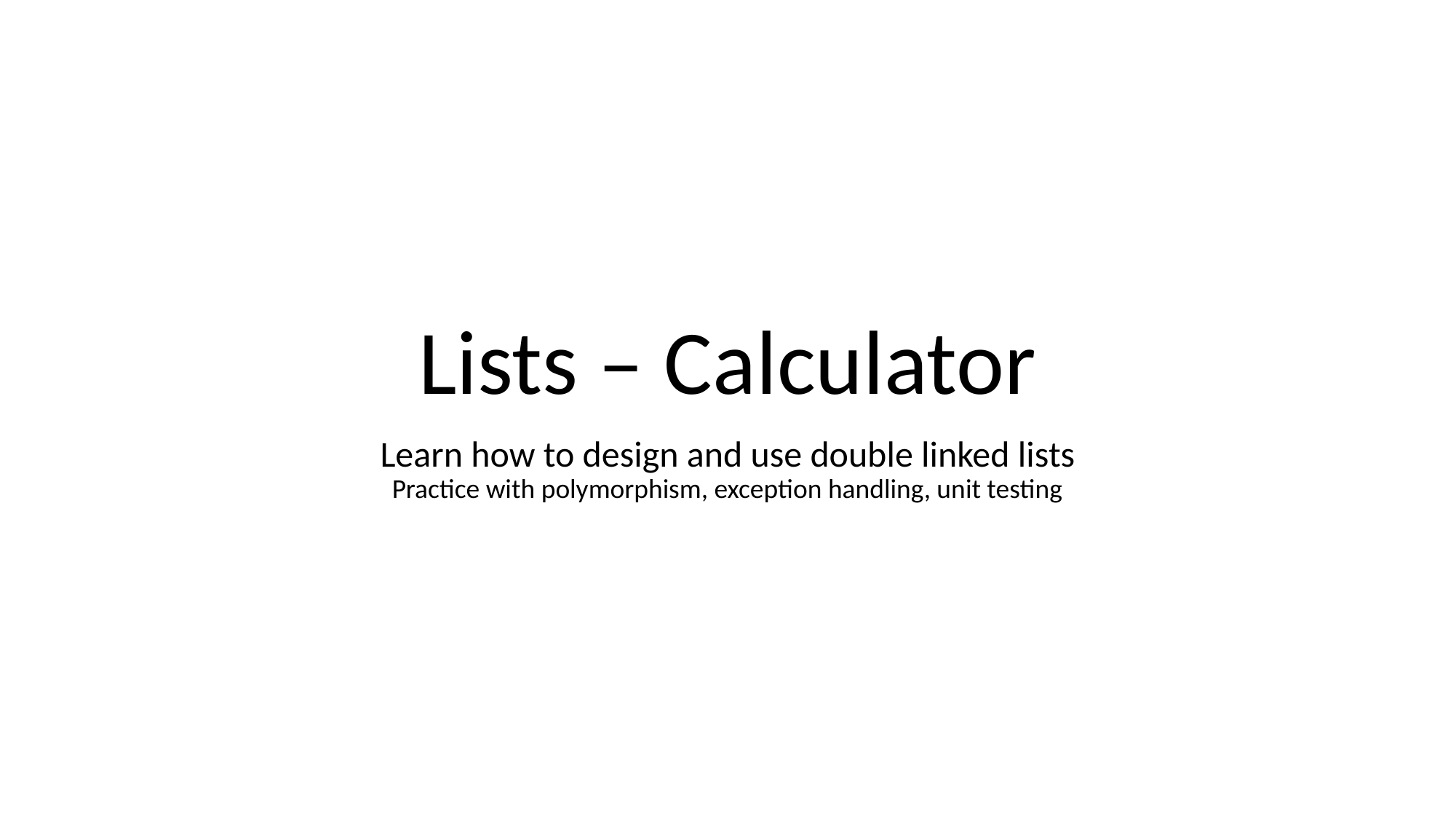

# Lists – Calculator
Learn how to design and use double linked lists
Practice with polymorphism, exception handling, unit testing